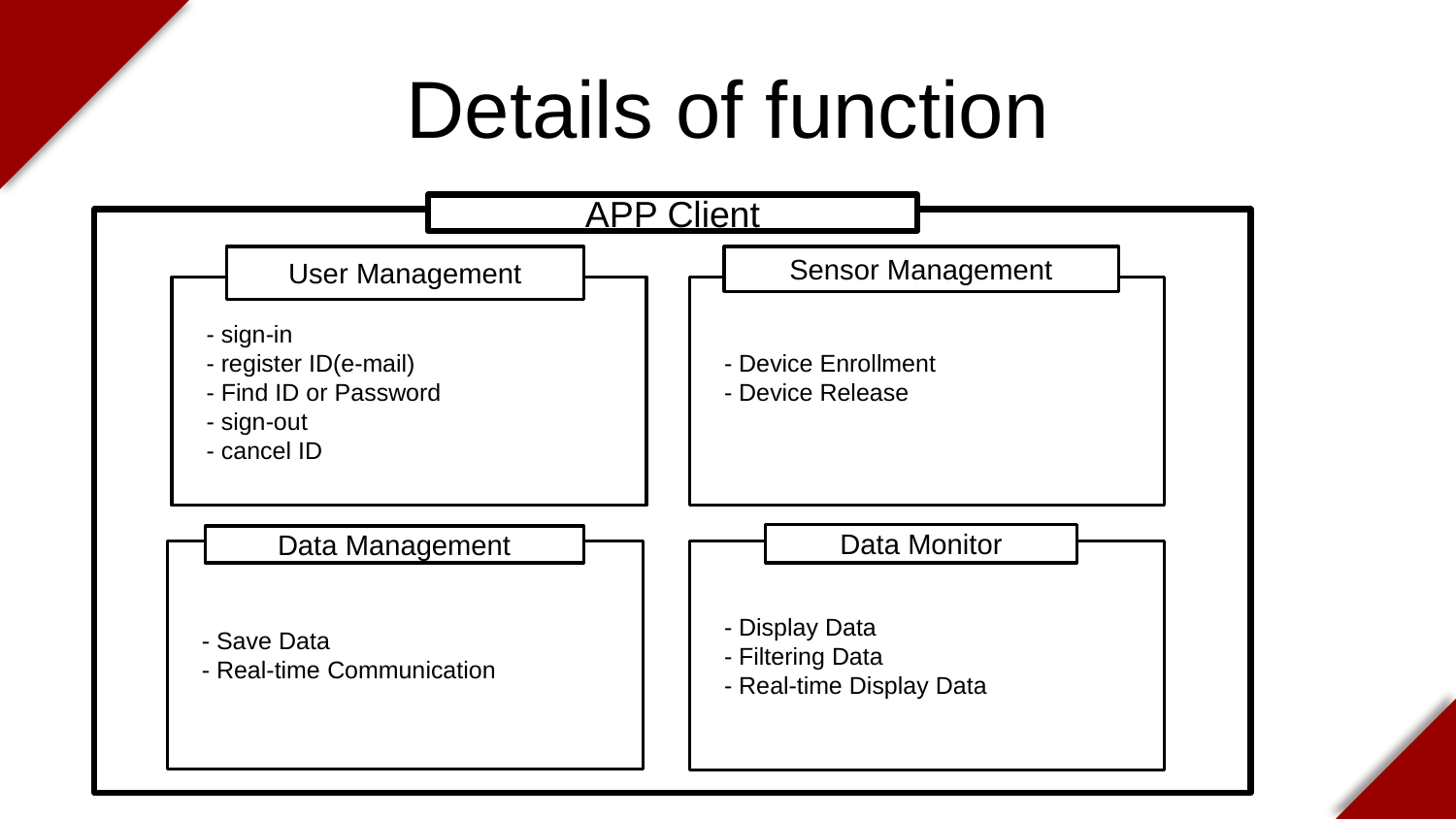

Details of function
APP Client

User Management
Sensor Management
   - sign-in
   - register ID(e-mail)
   - Find ID or Password
   - sign-out
   - cancel ID
   - Device Enrollment
   - Device Release

Data Monitor
Data Management
   - Save Data
   - Real-time Communication
   - Display Data
   - Filtering Data
   - Real-time Display Data